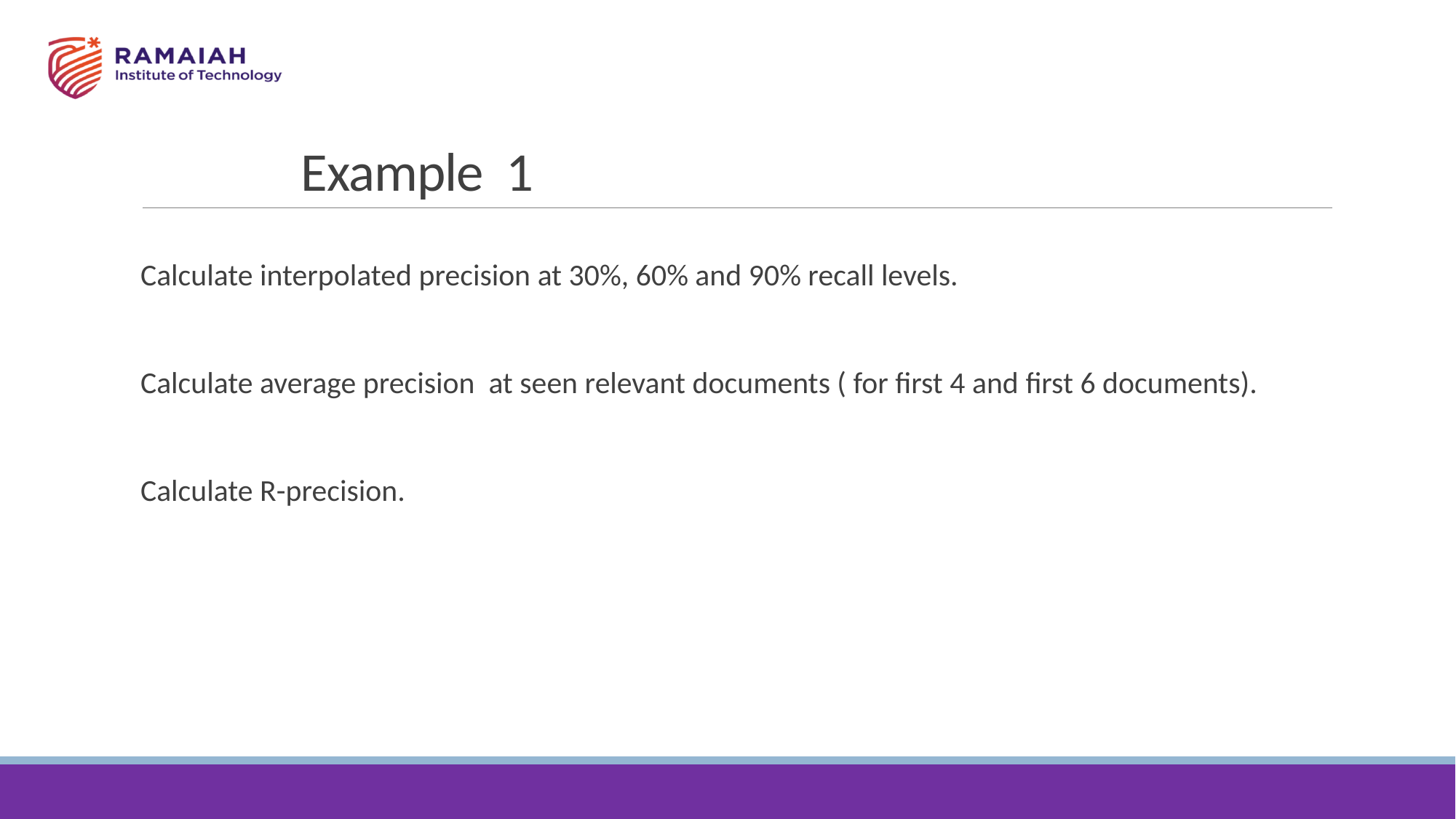

# Example  1
Calculate interpolated precision at 30%, 60% and 90% recall levels.

Calculate average precision  at seen relevant documents ( for first 4 and first 6 documents).

Calculate R-precision.